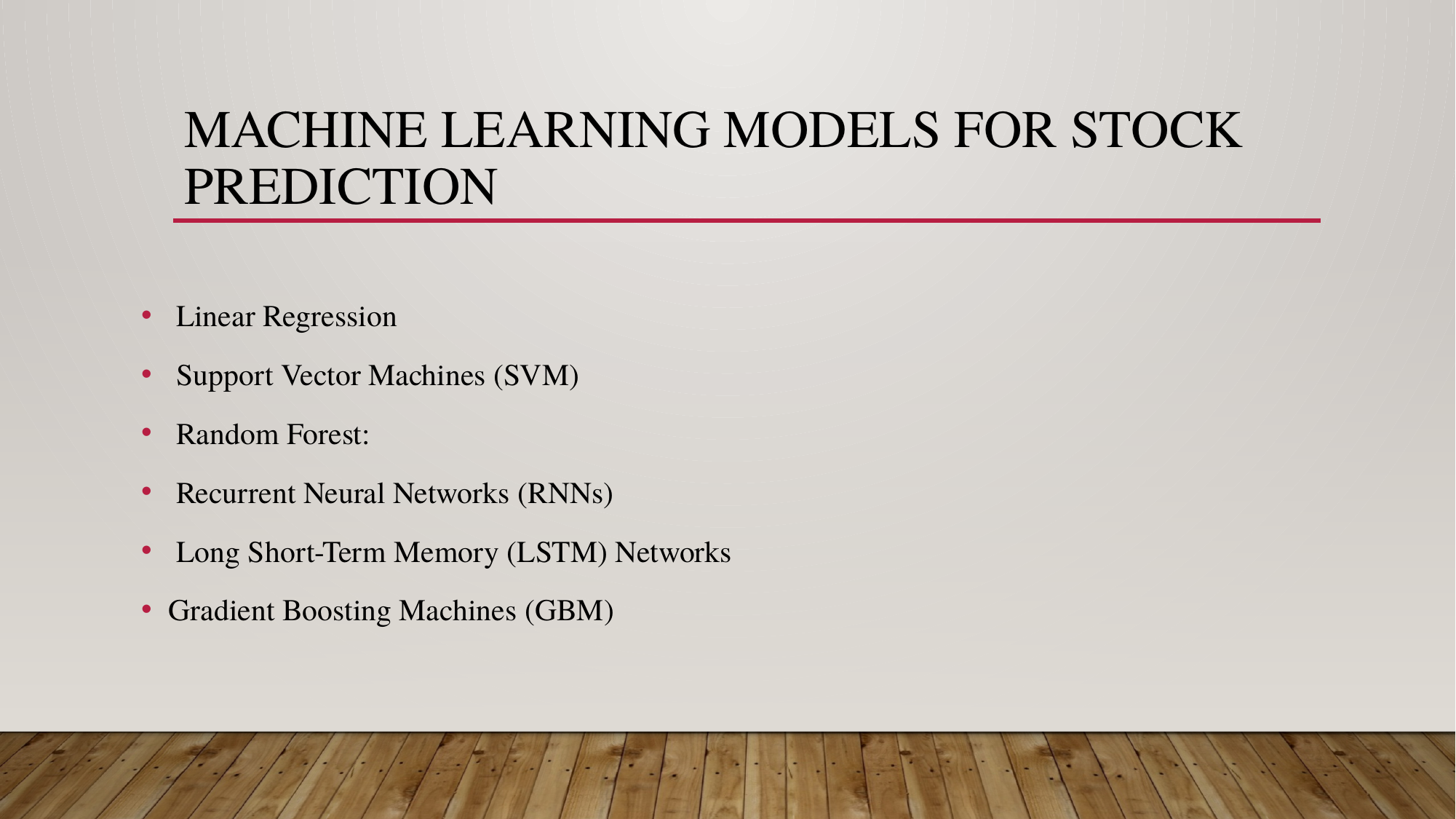

# MACHINE LEARNING MODELS FOR STOCK PREDICTION
 Linear Regression
 Support Vector Machines (SVM)
 Random Forest:
 Recurrent Neural Networks (RNNs)
 Long Short-Term Memory (LSTM) Networks
Gradient Boosting Machines (GBM)